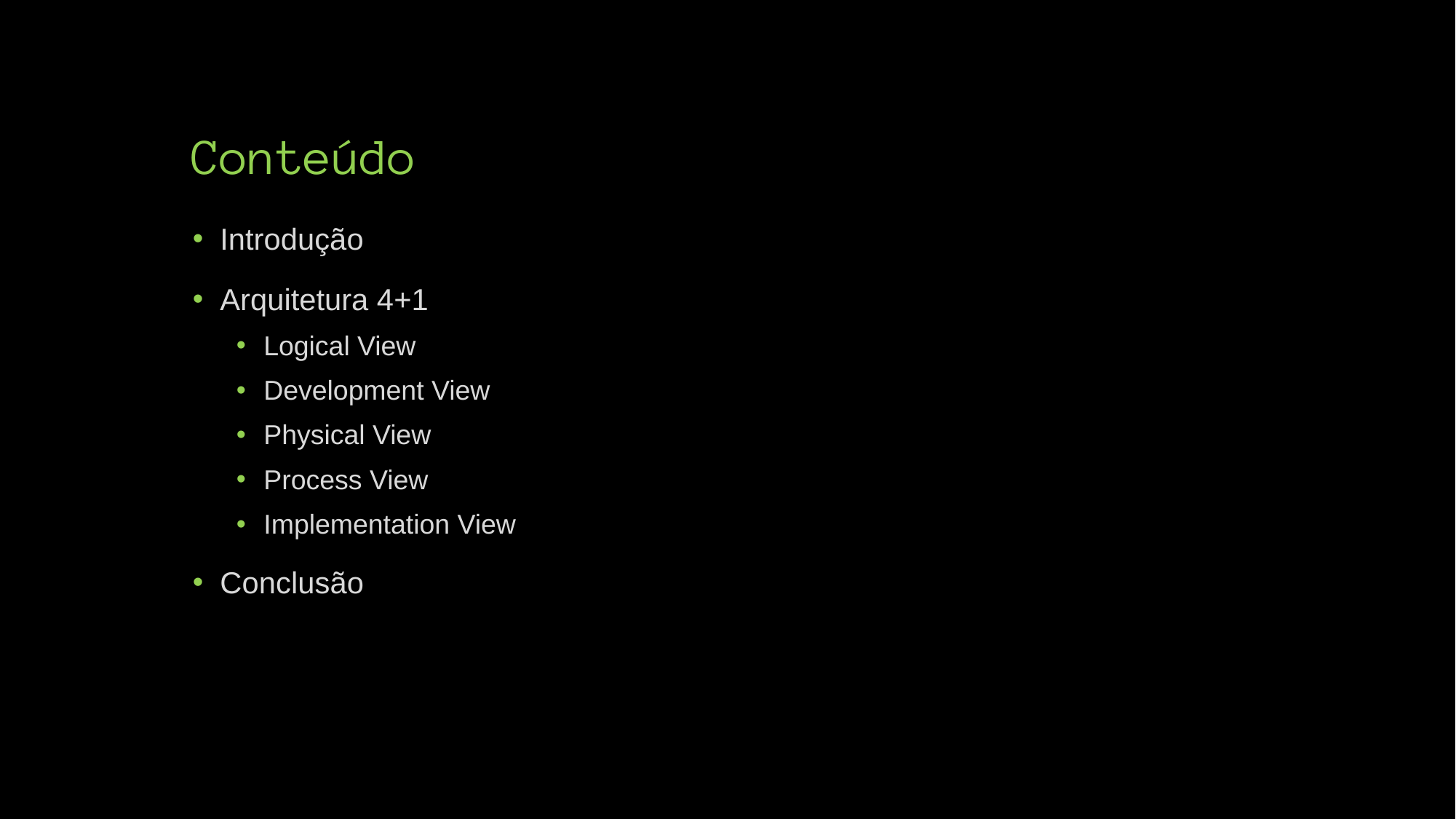

# Conteúdo
Introdução
Arquitetura 4+1
Logical View
Development View
Physical View
Process View
Implementation View
Conclusão